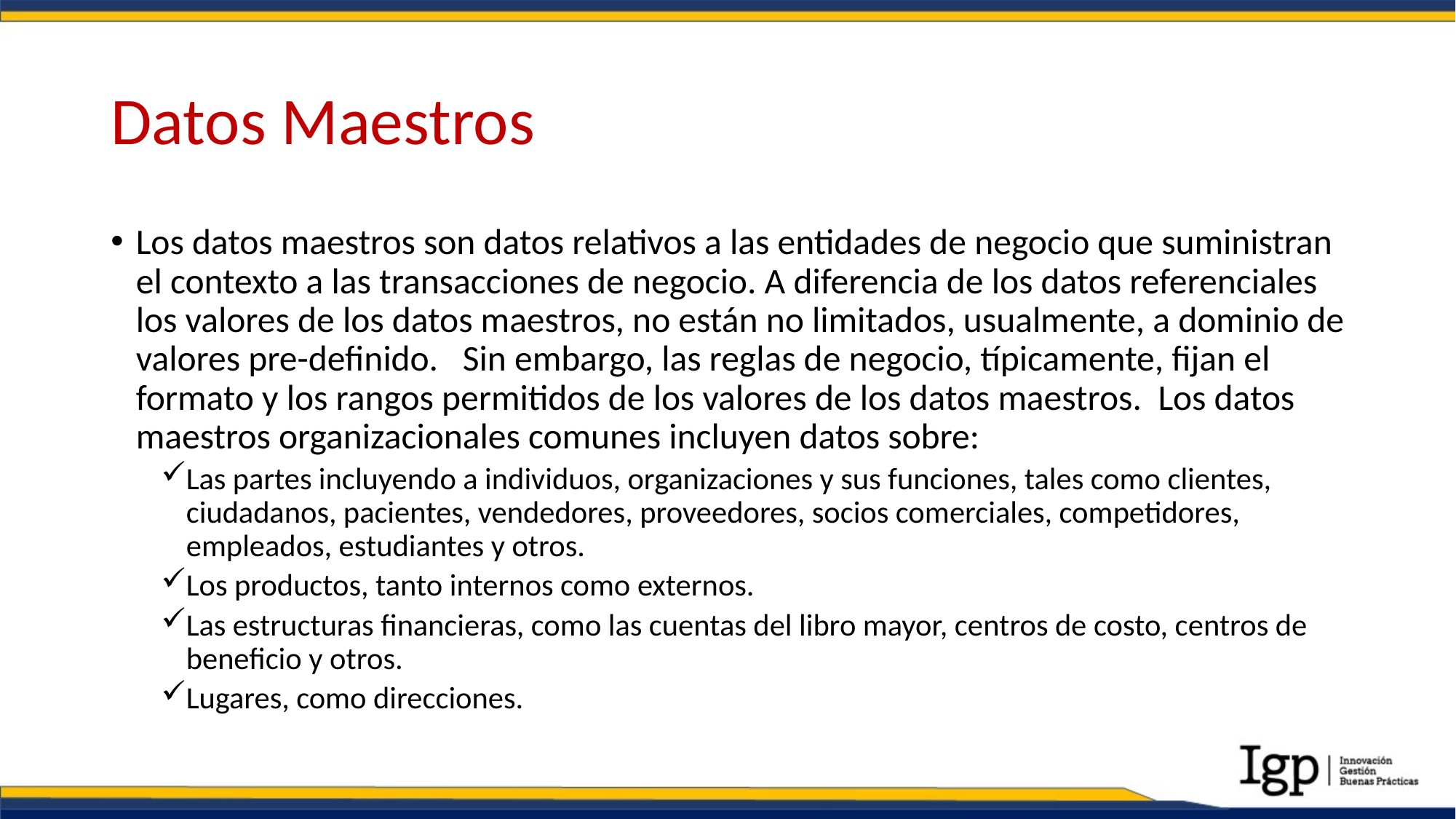

# Datos Maestros
Los datos maestros son datos relativos a las entidades de negocio que suministran el contexto a las transacciones de negocio. A diferencia de los datos referenciales los valores de los datos maestros, no están no limitados, usualmente, a dominio de valores pre-definido.   Sin embargo, las reglas de negocio, típicamente, fijan el formato y los rangos permitidos de los valores de los datos maestros.  Los datos maestros organizacionales comunes incluyen datos sobre:
Las partes incluyendo a individuos, organizaciones y sus funciones, tales como clientes, ciudadanos, pacientes, vendedores, proveedores, socios comerciales, competidores, empleados, estudiantes y otros.
Los productos, tanto internos como externos.
Las estructuras financieras, como las cuentas del libro mayor, centros de costo, centros de beneficio y otros.
Lugares, como direcciones.